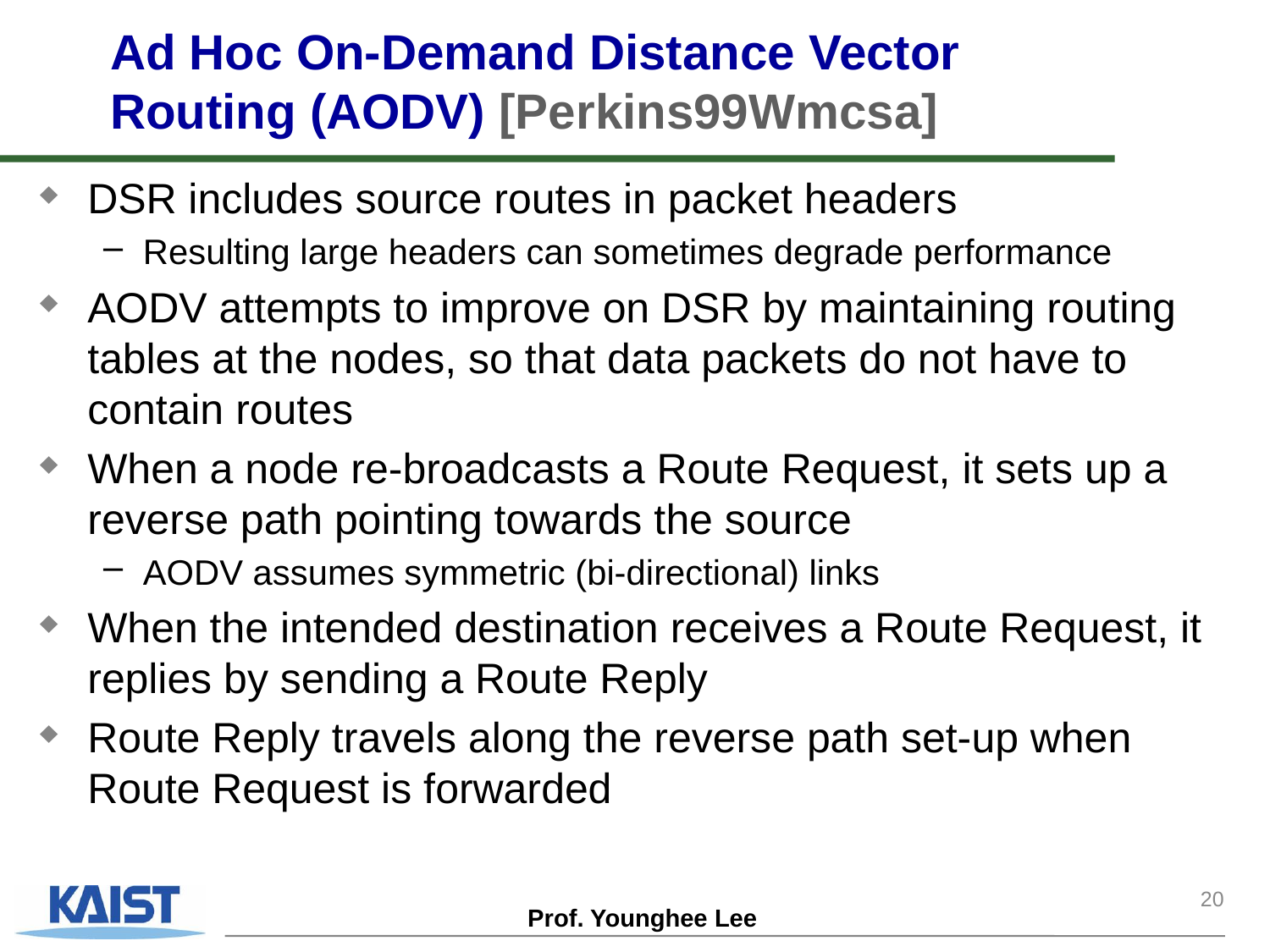

# Ad Hoc On-Demand Distance Vector Routing (AODV) [Perkins99Wmcsa]
DSR includes source routes in packet headers
Resulting large headers can sometimes degrade performance
AODV attempts to improve on DSR by maintaining routing tables at the nodes, so that data packets do not have to contain routes
When a node re-broadcasts a Route Request, it sets up a reverse path pointing towards the source
AODV assumes symmetric (bi-directional) links
When the intended destination receives a Route Request, it replies by sending a Route Reply
Route Reply travels along the reverse path set-up when Route Request is forwarded
20